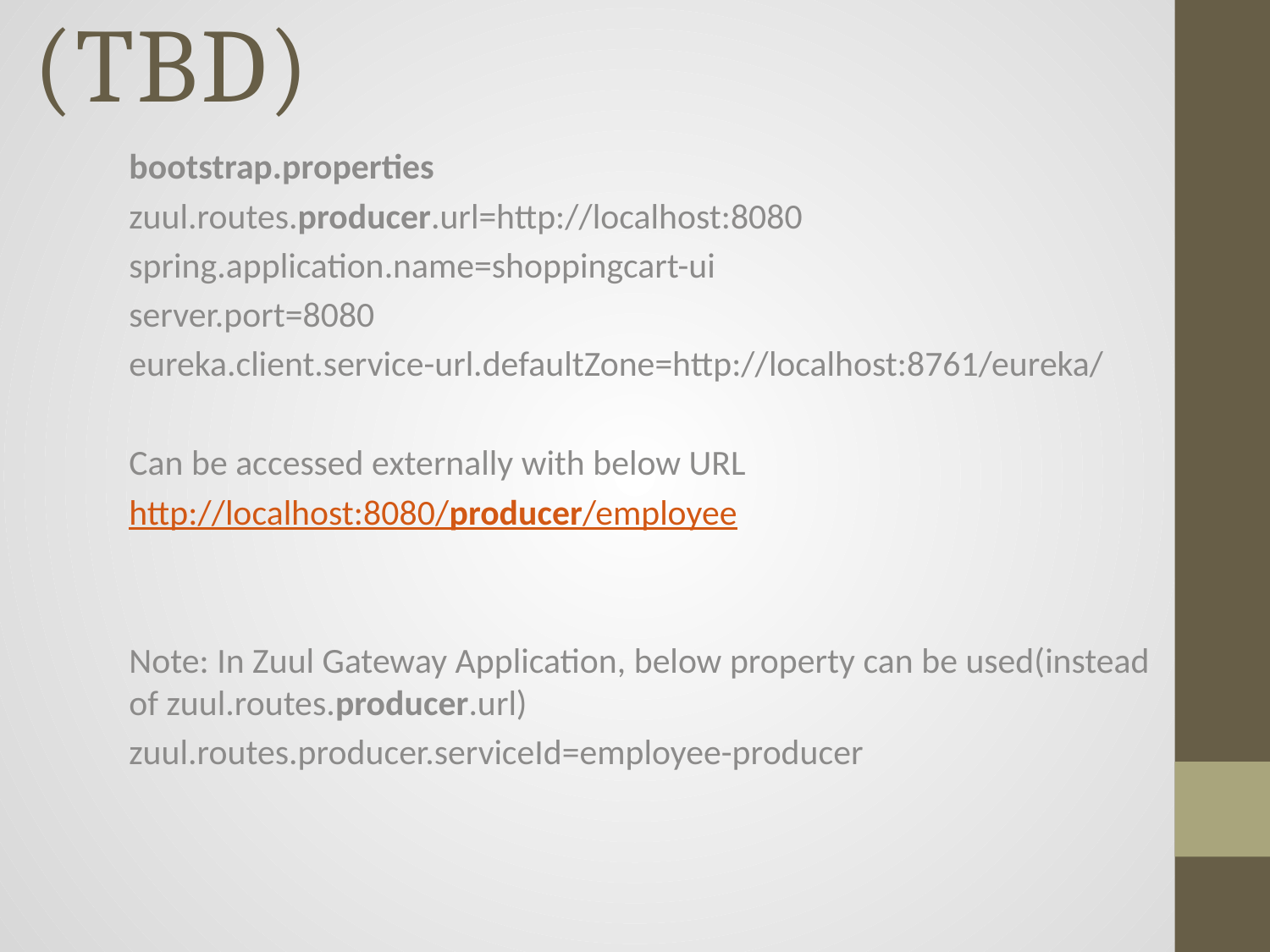

# Bootstrap.properties (TBD)
bootstrap.properties
zuul.routes.producer.url=http://localhost:8080
spring.application.name=shoppingcart-ui
server.port=8080
eureka.client.service-url.defaultZone=http://localhost:8761/eureka/

Can be accessed externally with below URL
http://localhost:8080/producer/employee

Note: In Zuul Gateway Application, below property can be used(instead of zuul.routes.producer.url)
zuul.routes.producer.serviceId=employee-producer